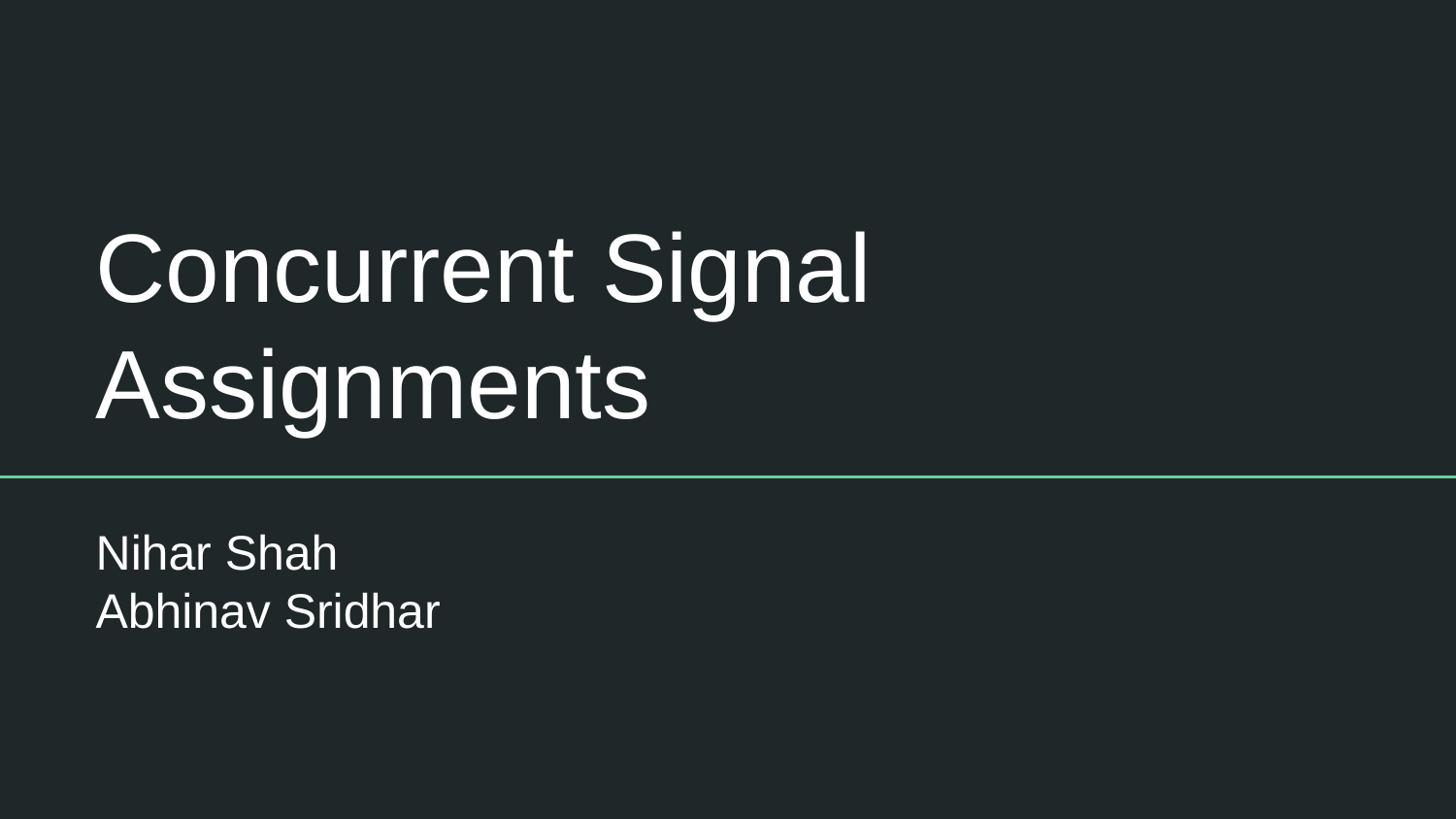

# Concurrent Signal Assignments
Nihar Shah
Abhinav Sridhar